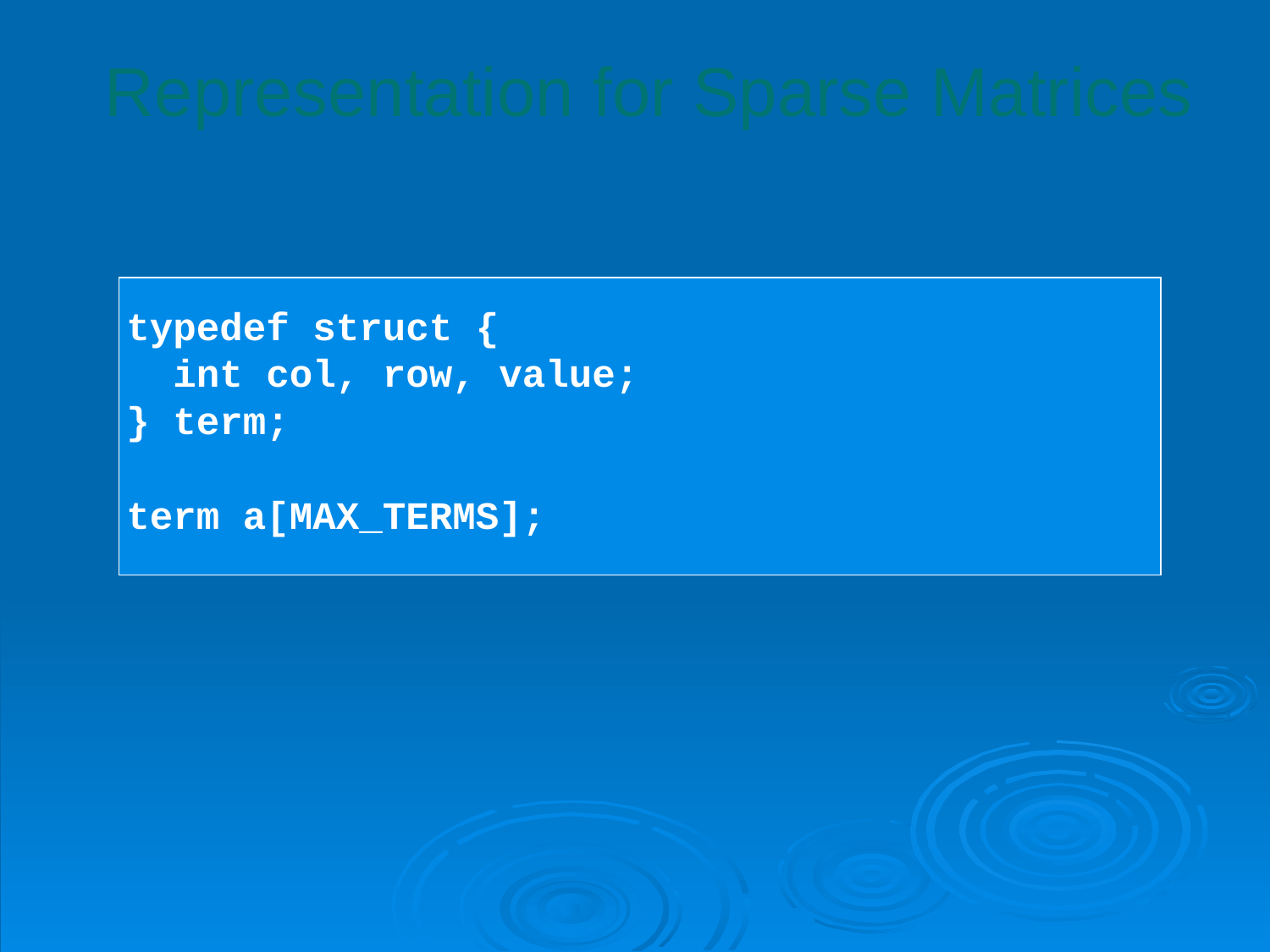

# Representation for Sparse Matrices

typedef struct {
  int col, row, value;
} term;

term a[MAX_TERMS];